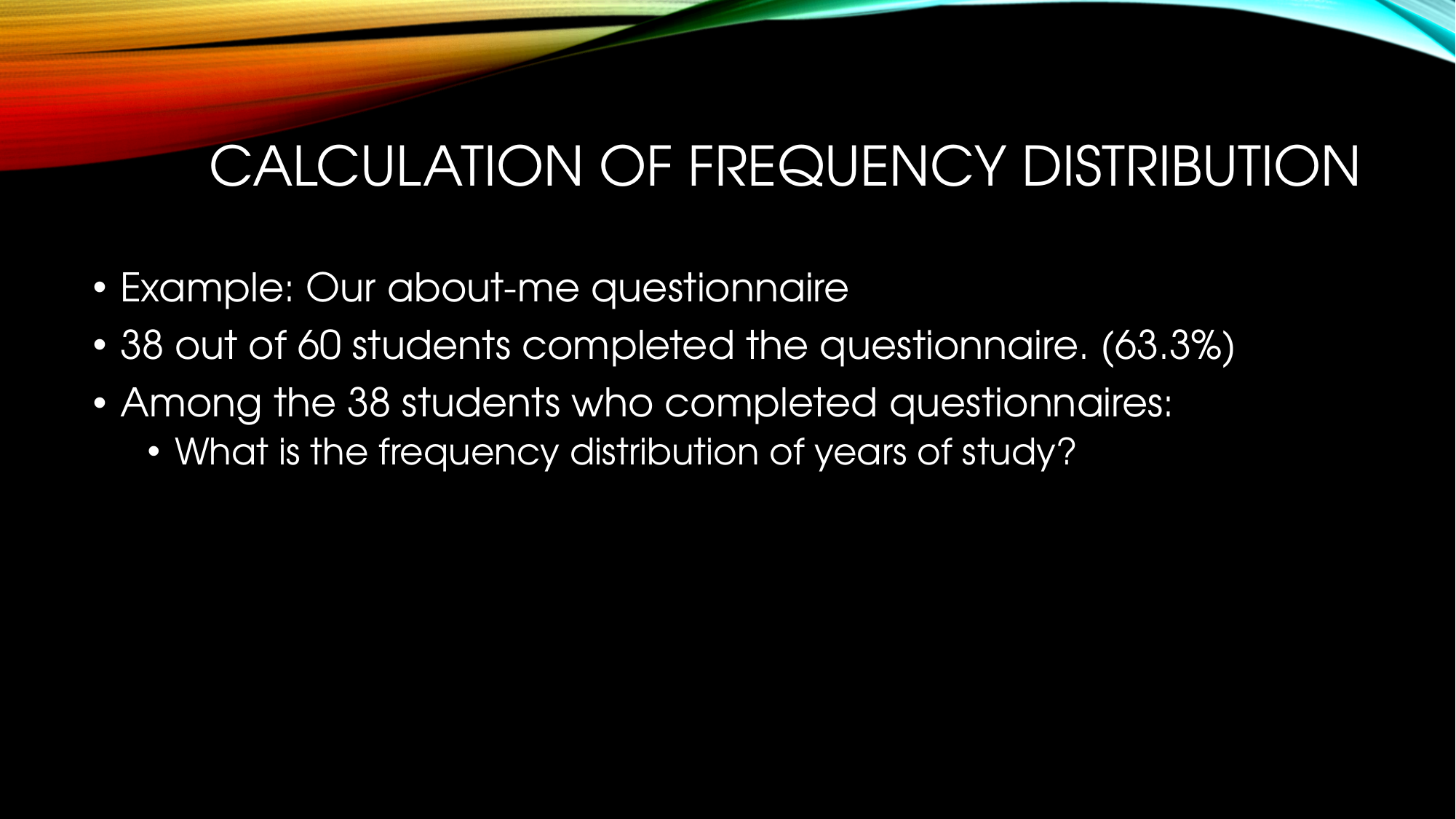

# calculation of frequency distribution
Example: Our about-me questionnaire
38 out of 60 students completed the questionnaire. (63.3%)
Among the 38 students who completed questionnaires:
What is the frequency distribution of years of study?